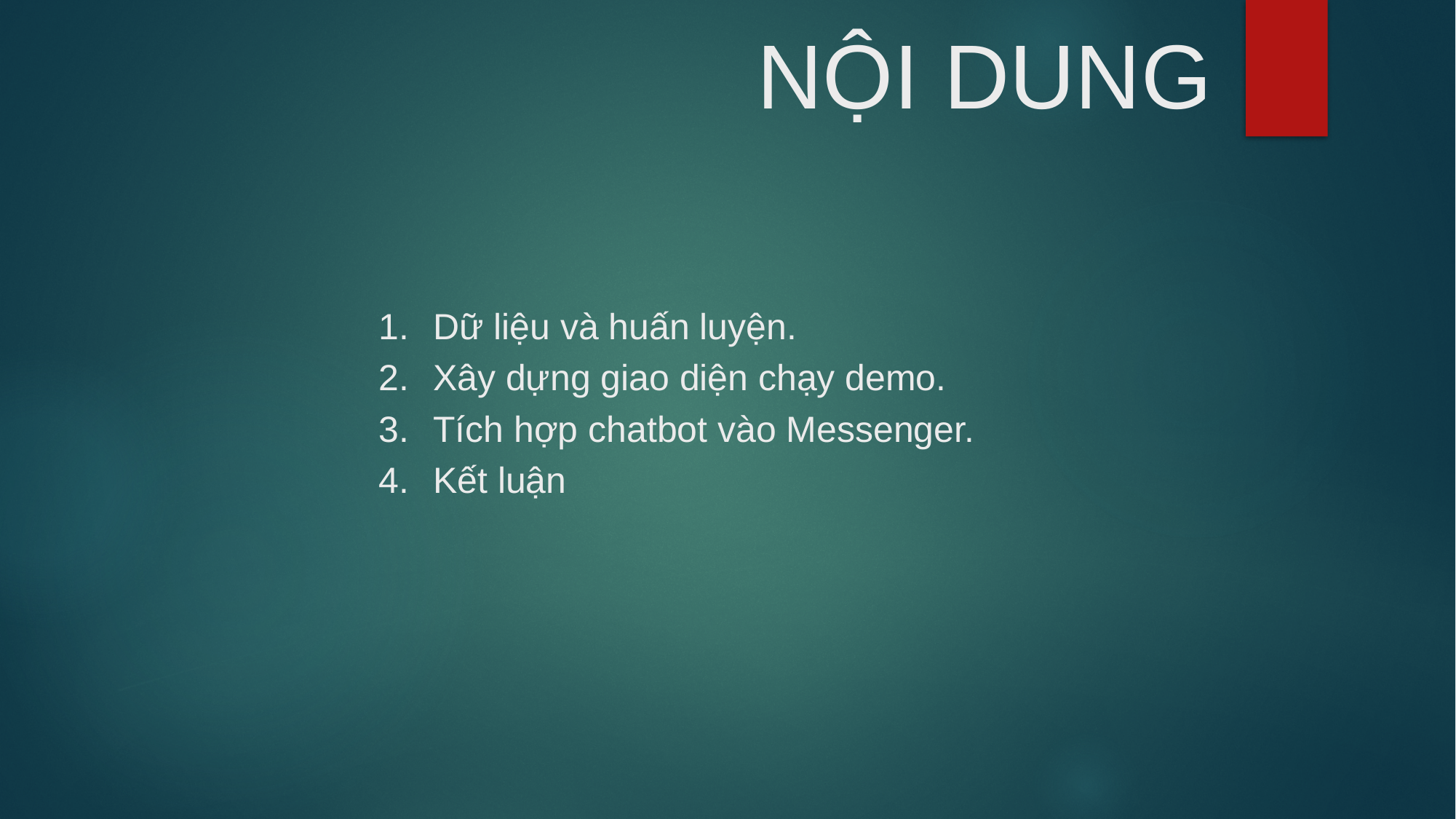

NỘI DUNG
Dữ liệu và huấn luyện.
Xây dựng giao diện chạy demo.
Tích hợp chatbot vào Messenger.
Kết luận